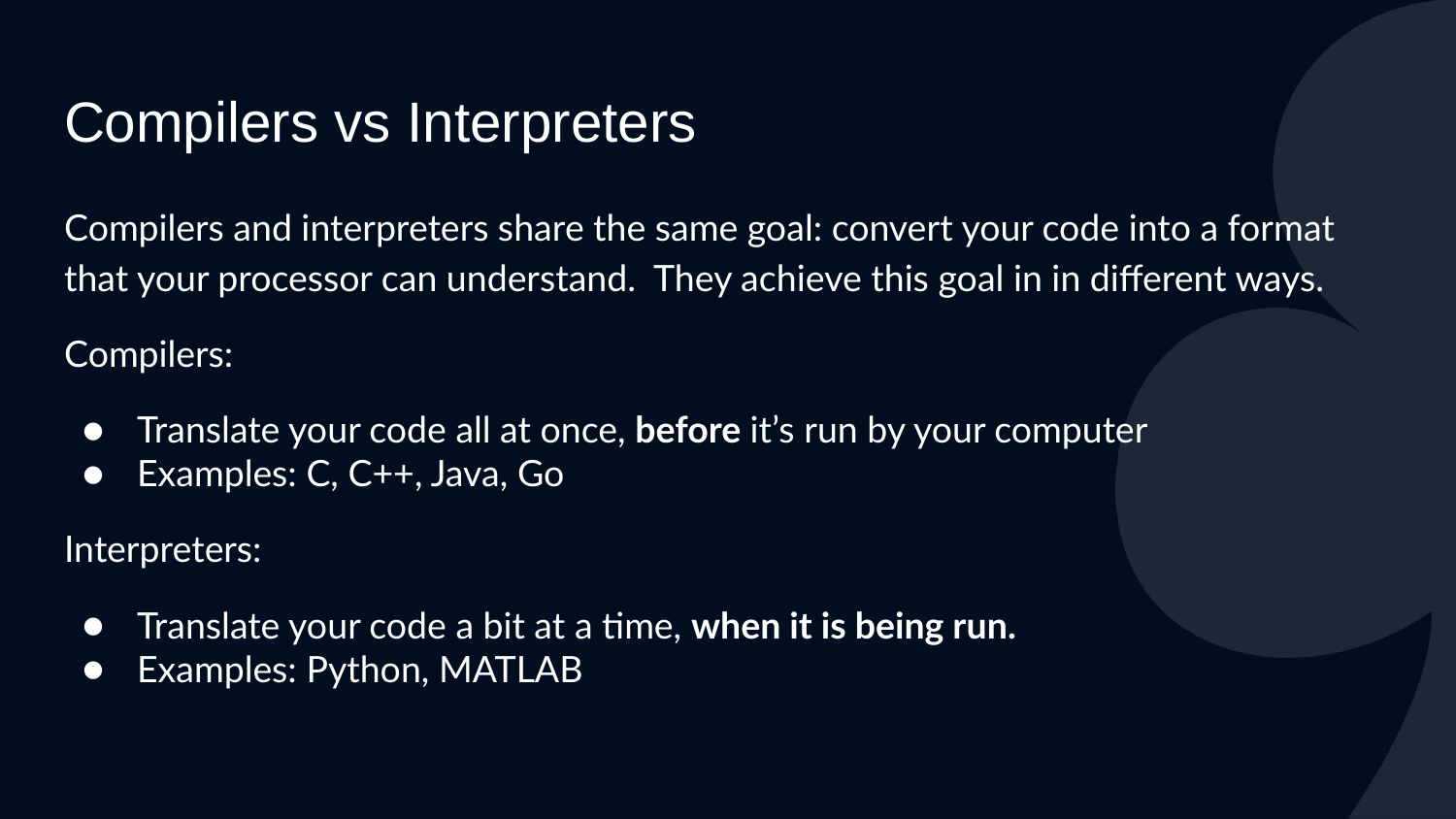

# Compilers vs Interpreters
Compilers and interpreters share the same goal: convert your code into a format that your processor can understand.  They achieve this goal in in different ways.
Compilers:
Translate your code all at once, before it’s run by your computer
Examples: C, C++, Java, Go
Interpreters:
Translate your code a bit at a time, when it is being run.
Examples: Python, MATLAB